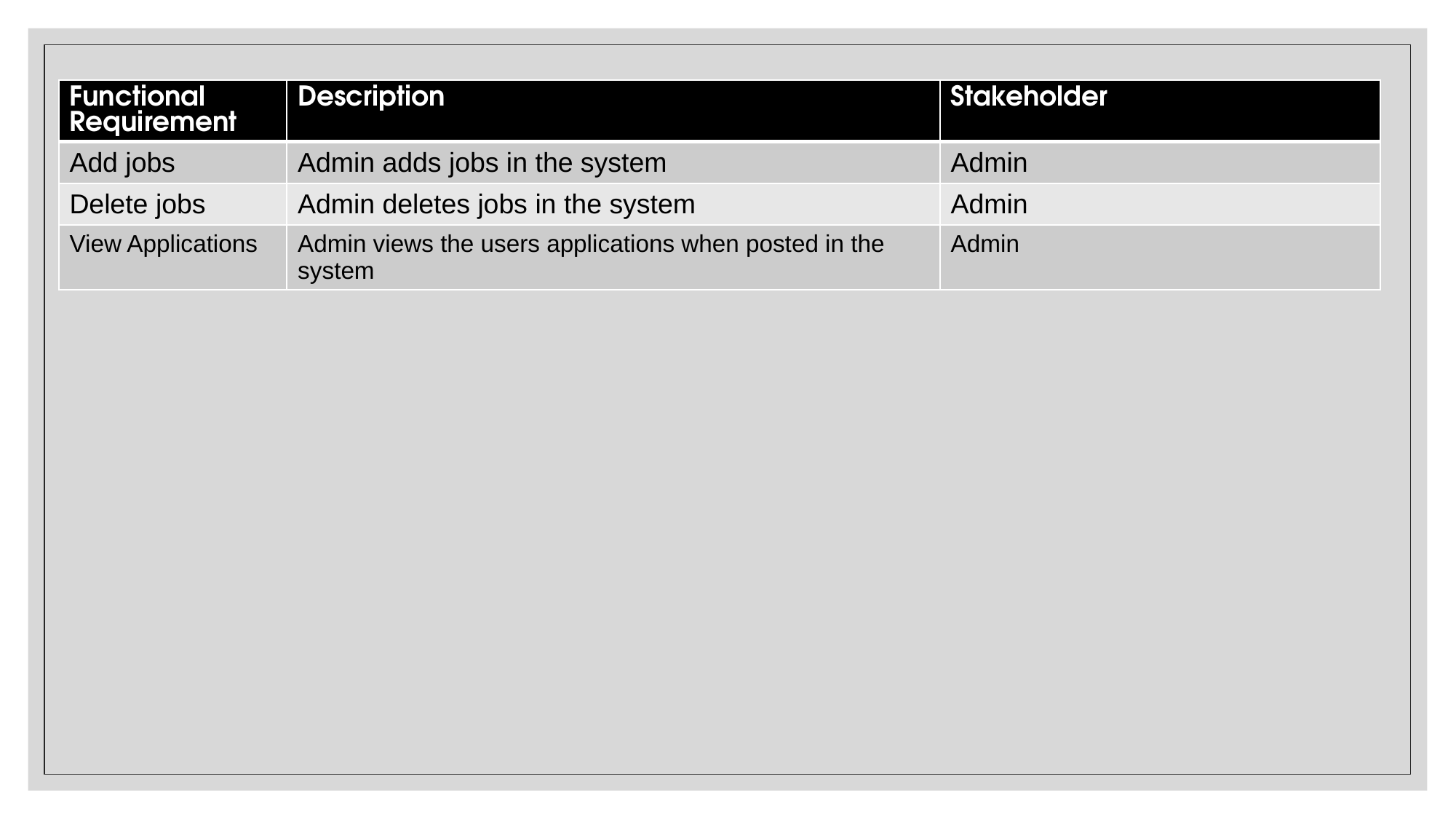

| Functional Requirement | Description | Stakeholder |
| --- | --- | --- |
| Add jobs | Admin adds jobs in the system | Admin |
| Delete jobs | Admin deletes jobs in the system | Admin |
| View Applications | Admin views the users applications when posted in the system | Admin |